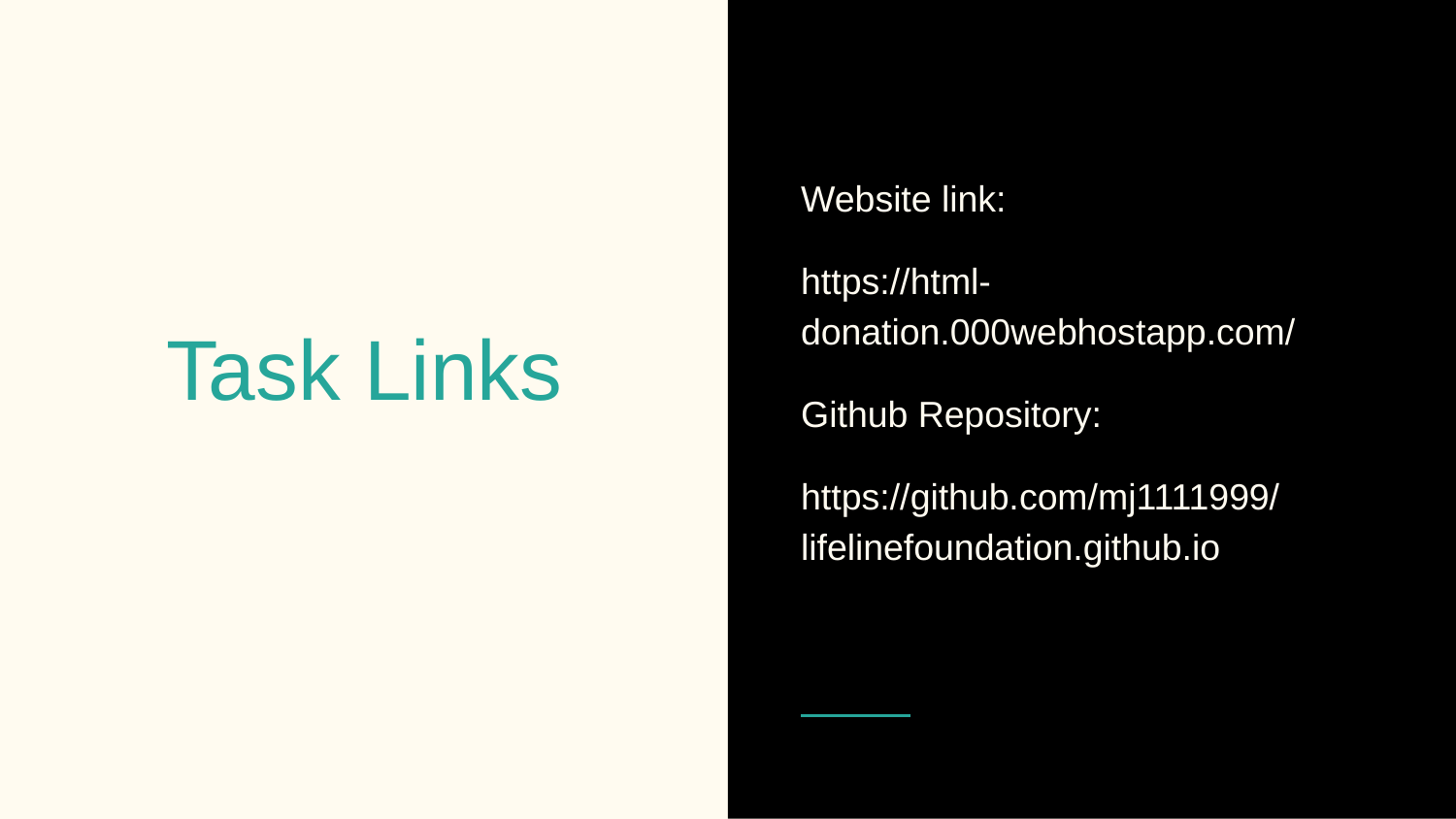

Website link:
https://html-donation.000webhostapp.com/
Github Repository:
https://github.com/mj1111999/lifelinefoundation.github.io

# Task Links